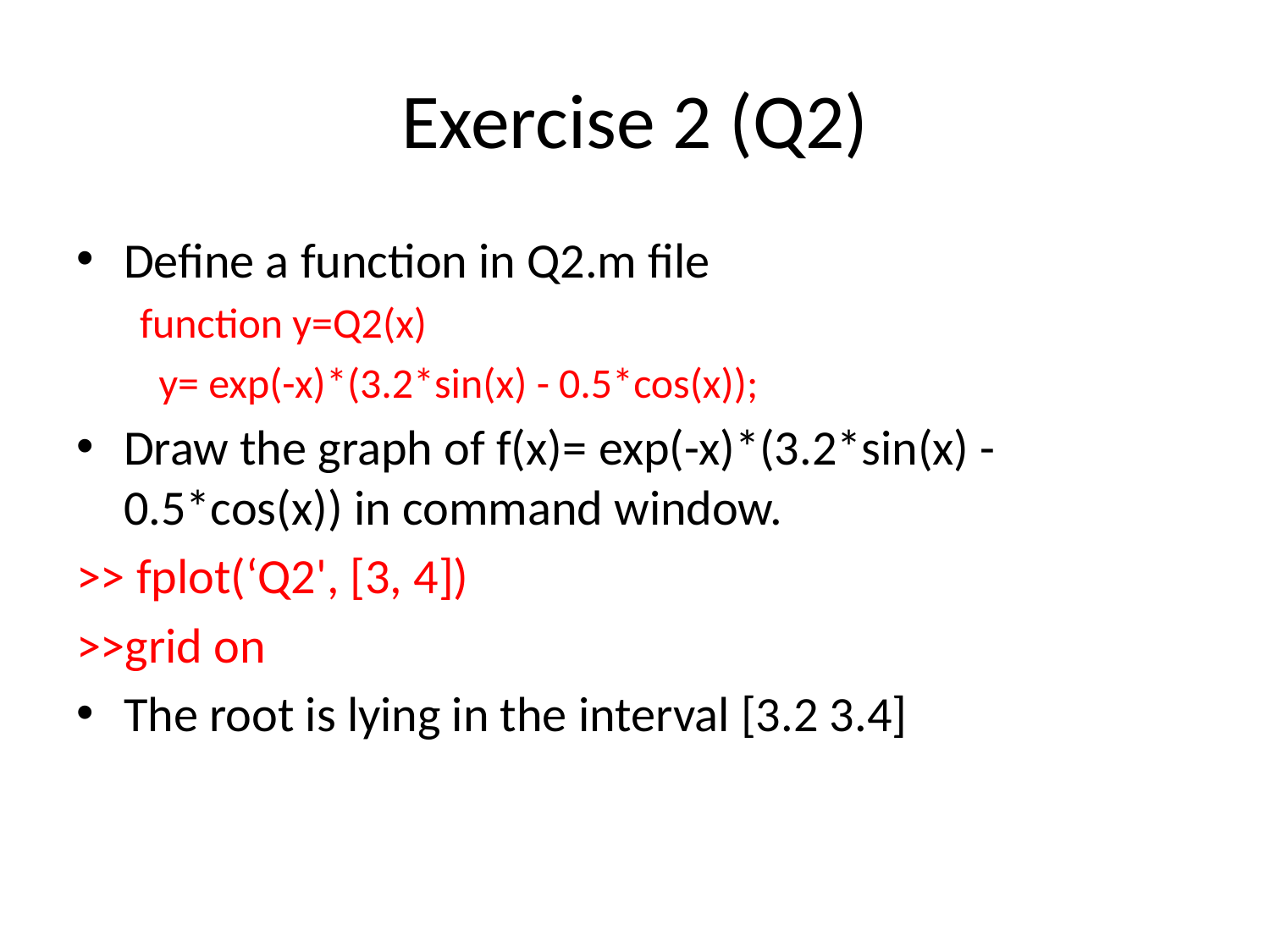

# Exercise 2 (Q2)
Define a function in Q2.m file
function y=Q2(x)
  y= exp(-x)*(3.2*sin(x) - 0.5*cos(x));
Draw the graph of f(x)= exp(-x)*(3.2*sin(x) - 0.5*cos(x)) in command window.
>> fplot(‘Q2', [3, 4])
>>grid on
The root is lying in the interval [3.2 3.4]